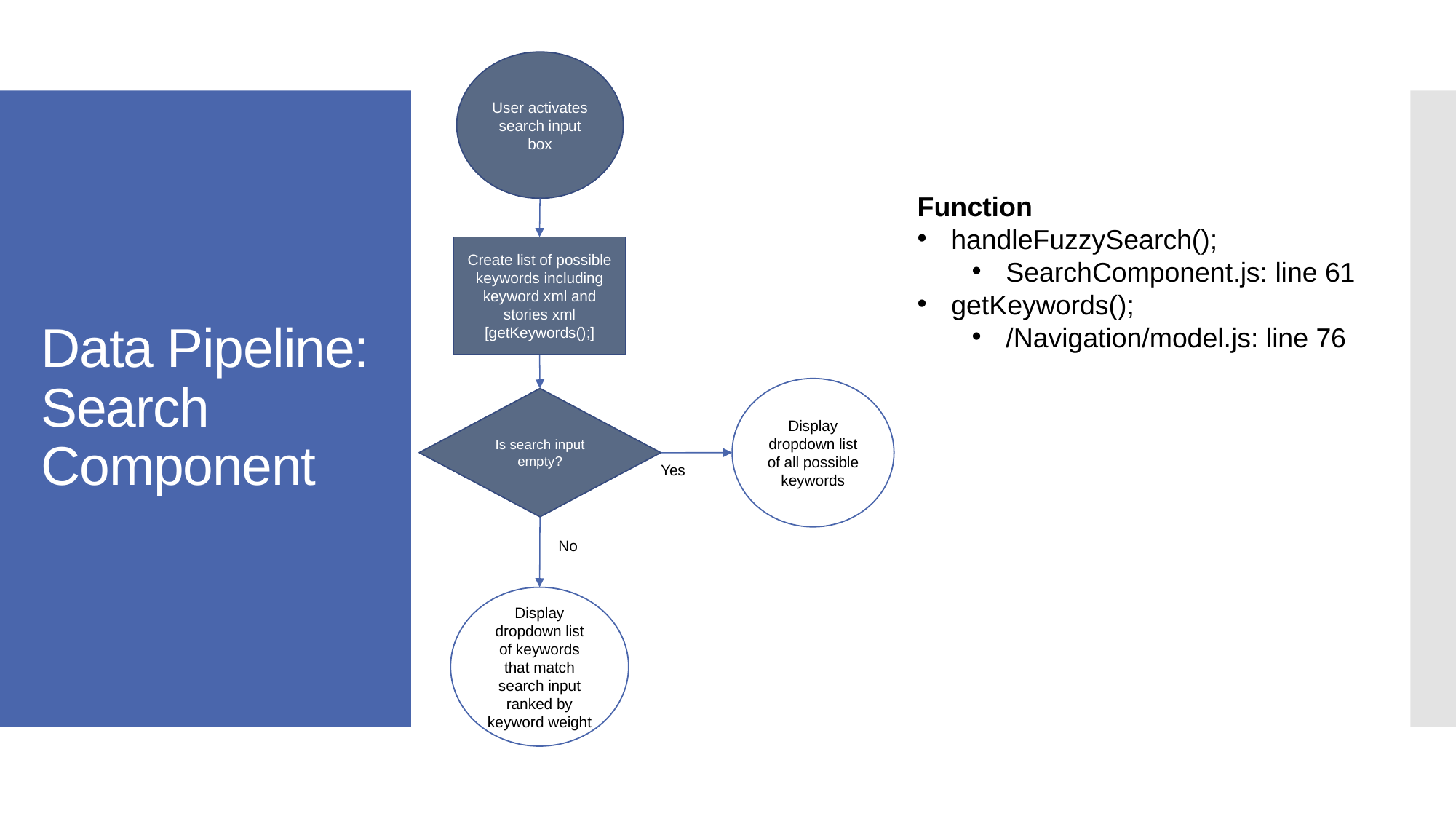

User activates search input box
# Data Pipeline: Search Component
Function
handleFuzzySearch();
SearchComponent.js: line 61
getKeywords();
/Navigation/model.js: line 76
Create list of possible keywords including keyword xml and stories xml [getKeywords();]
Display dropdown list of all possible keywords
Is search input empty?
Yes
No
Display dropdown list of keywords that match search input ranked by keyword weight